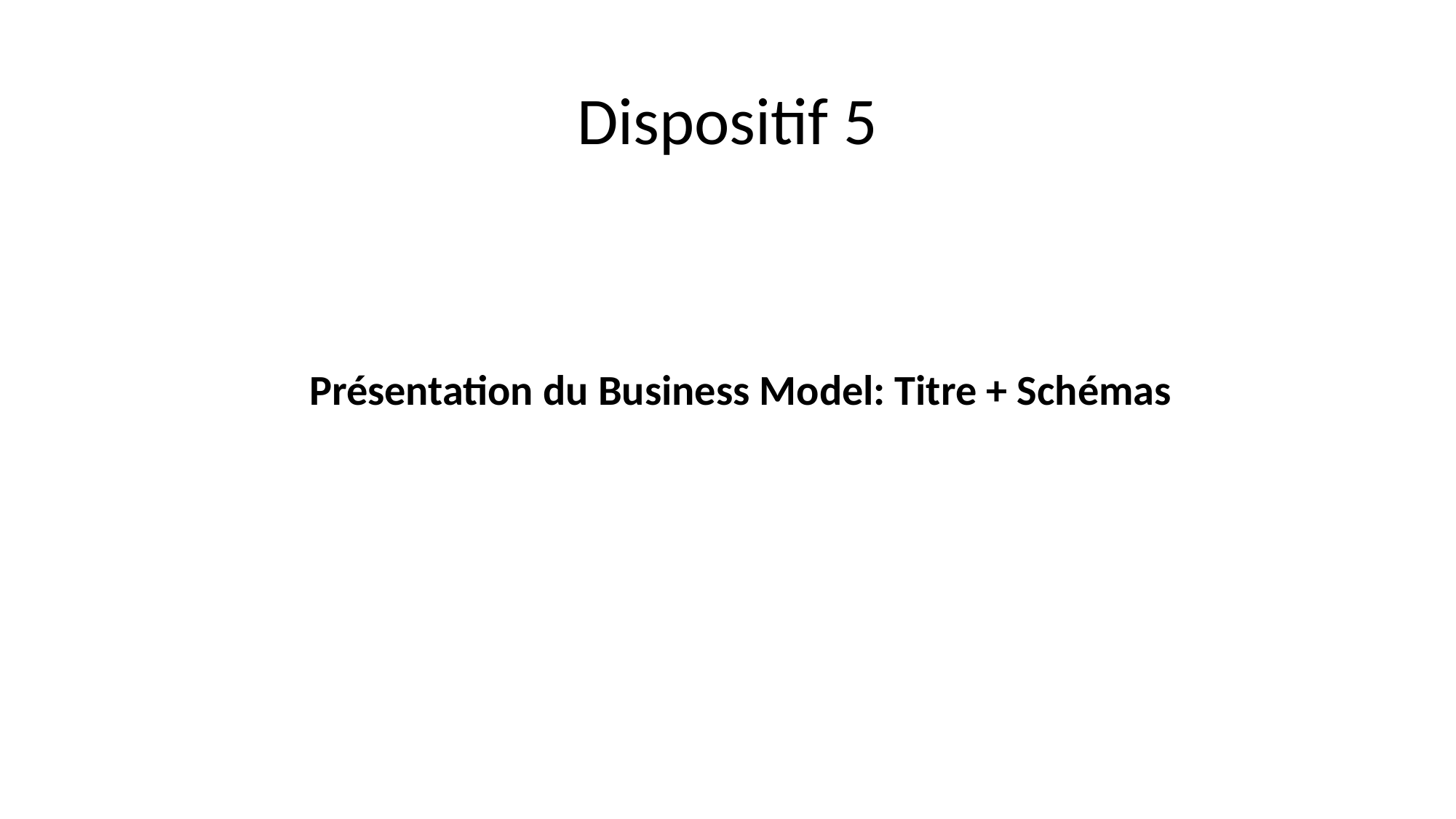

# Dispositif 5
Présentation du Business Model: Titre + Schémas